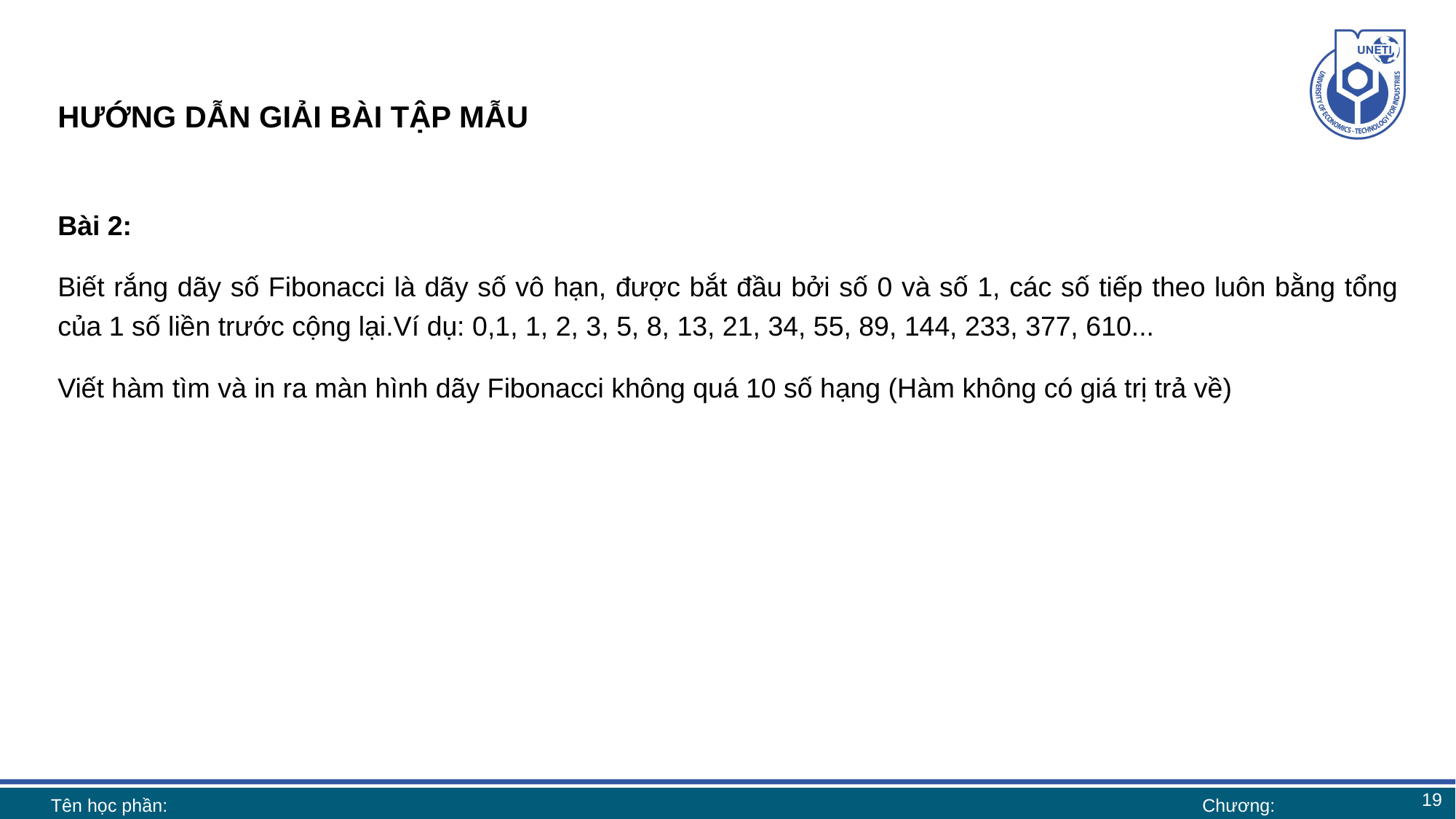

# HƯỚNG DẪN GIẢI BÀI TẬP MẪU
Bài 2:
Biết rắng dãy số Fibonacci là dãy số vô hạn, được bắt đầu bởi số 0 và số 1, các số tiếp theo luôn bằng tổng của 1 số liền trước cộng lại.Ví dụ: 0,1, 1, 2, 3, 5, 8, 13, 21, 34, 55, 89, 144, 233, 377, 610...
Viết hàm tìm và in ra màn hình dãy Fibonacci không quá 10 số hạng (Hàm không có giá trị trả về)
19
Tên học phần:
Chương: